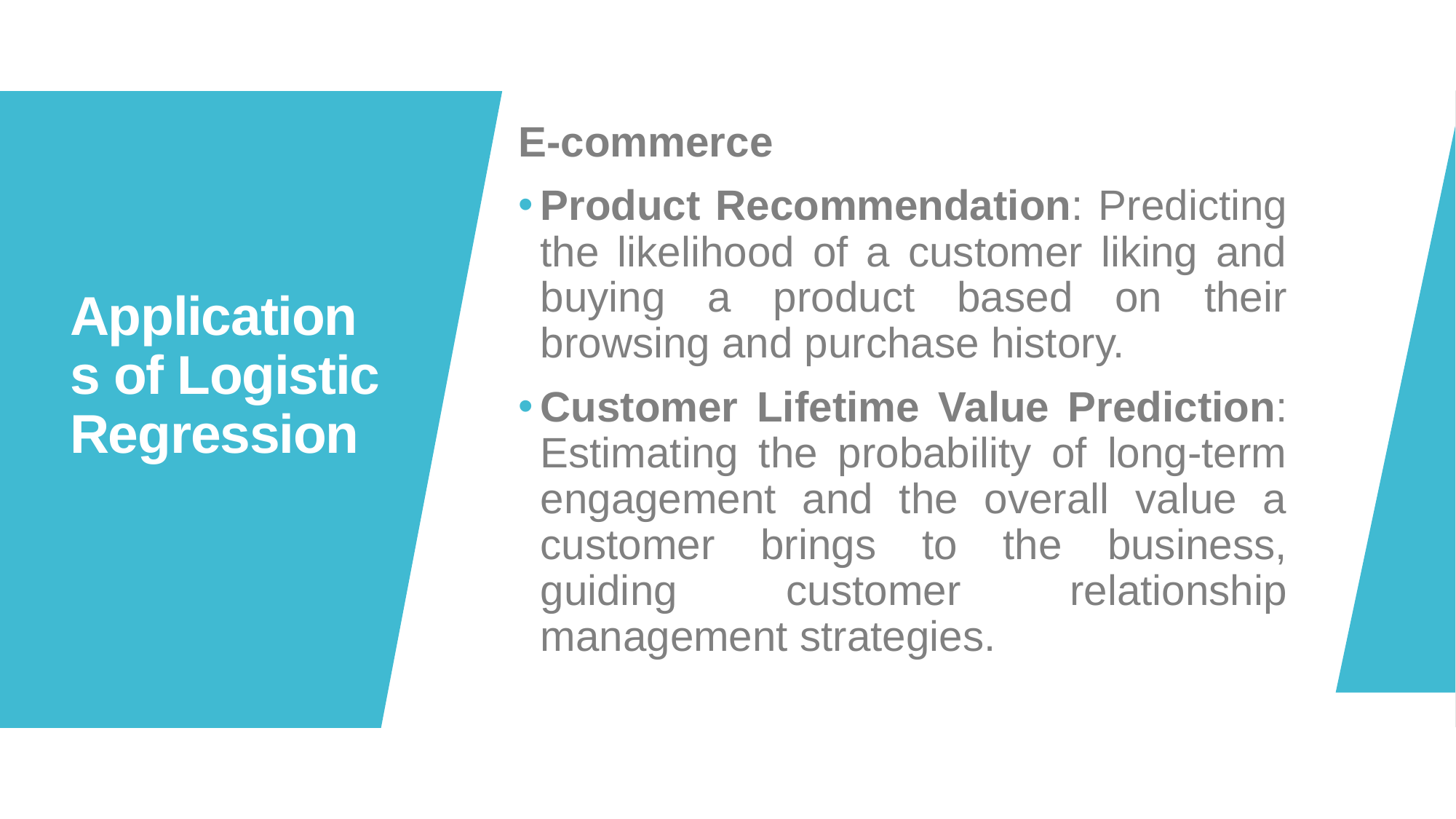

E-commerce
Product Recommendation: Predicting the likelihood of a customer liking and buying a product based on their browsing and purchase history.
Customer Lifetime Value Prediction: Estimating the probability of long-term engagement and the overall value a customer brings to the business, guiding customer relationship management strategies.
# Applications of Logistic Regression